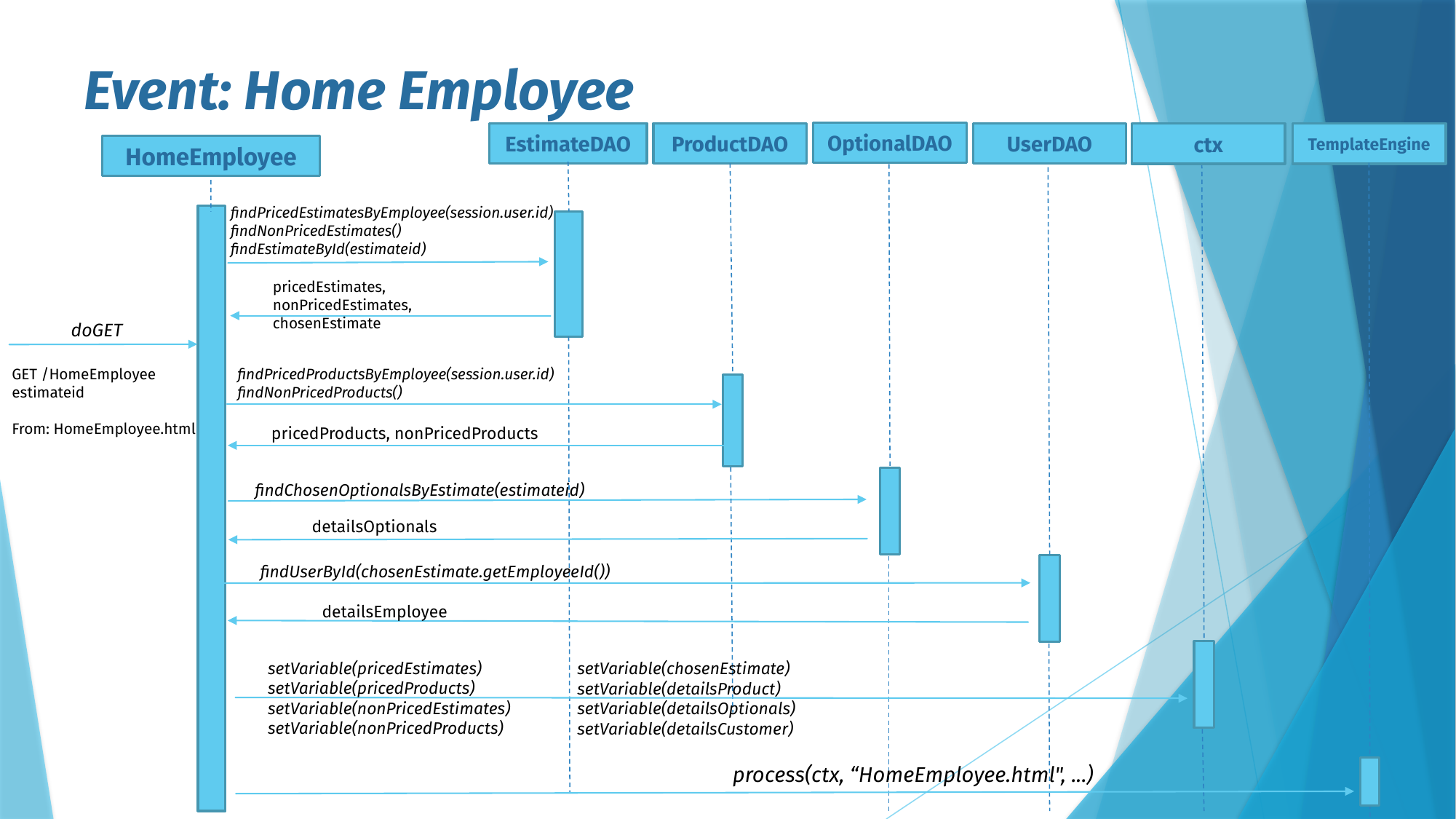

# Event: Home Employee
OptionalDAO
EstimateDAO
ProductDAO
UserDAO
TemplateEngine
ctx
HomeEmployee
findPricedEstimatesByEmployee(session.user.id)
findNonPricedEstimates()
findEstimateById(estimateid)

pricedEstimates,
nonPricedEstimates,
chosenEstimate
doGET
findPricedProductsByEmployee(session.user.id)
findNonPricedProducts()
GET /HomeEmployee
estimateid

From: HomeEmployee.html

pricedProducts, nonPricedProducts

findChosenOptionalsByEstimate(estimateid)
detailsOptionals

findUserById(chosenEstimate.getEmployeeId())
detailsEmployee

        setVariable(pricedEstimates)
        setVariable(pricedProducts)
        setVariable(nonPricedEstimates)
        setVariable(nonPricedProducts)
setVariable(chosenEstimate)
setVariable(detailsProduct)
setVariable(detailsOptionals)
setVariable(detailsCustomer)
process(ctx, “HomeEmployee.html", ...)